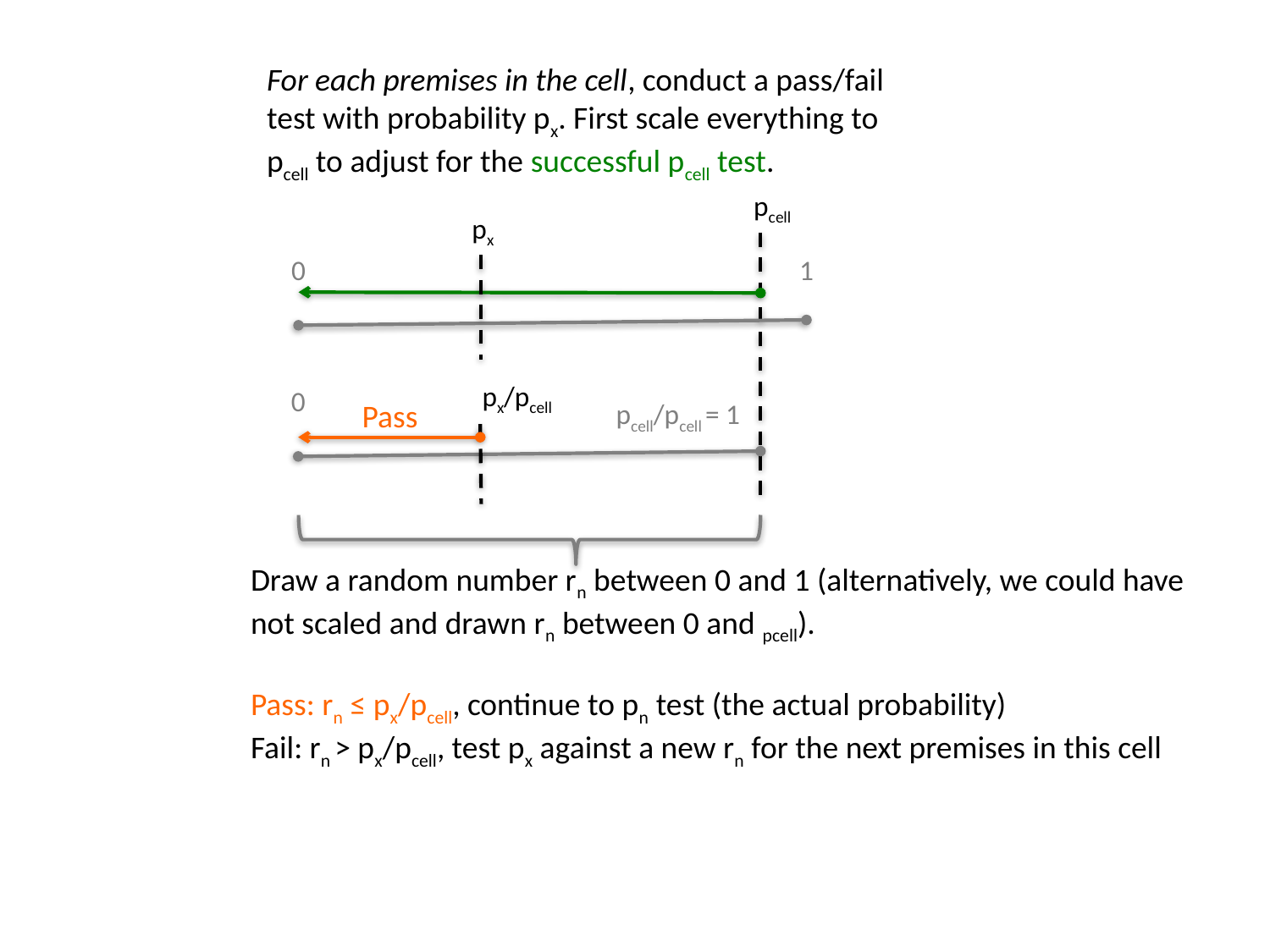

For each premises in the cell, conduct a pass/fail test with probability px. First scale everything to pcell to adjust for the successful pcell test.
pcell
px
0
1

px/pcell

0
Pass
pcell/pcell = 1

Draw a random number rn between 0 and 1 (alternatively, we could have not scaled and drawn rn between 0 and pcell).

Pass: rn ≤ px/pcell, continue to pn test (the actual probability)
Fail: rn > px/pcell, test px against a new rn for the next premises in this cell